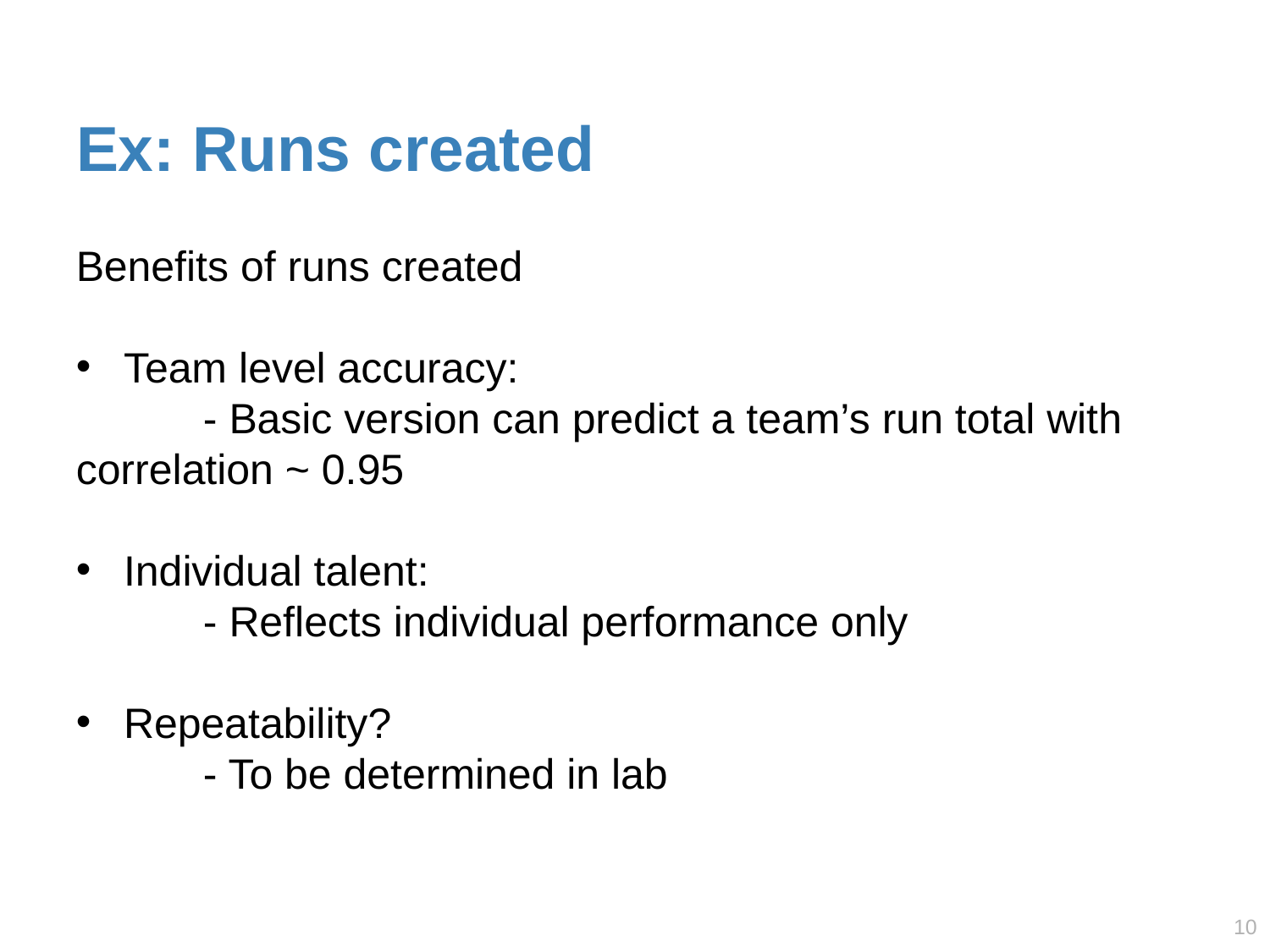

# Ex: Runs created

Benefits of runs created

Team level accuracy:
	- Basic version can predict a team’s run total with correlation ~ 0.95

Individual talent:
	- Reflects individual performance only

Repeatability?
	- To be determined in lab
10